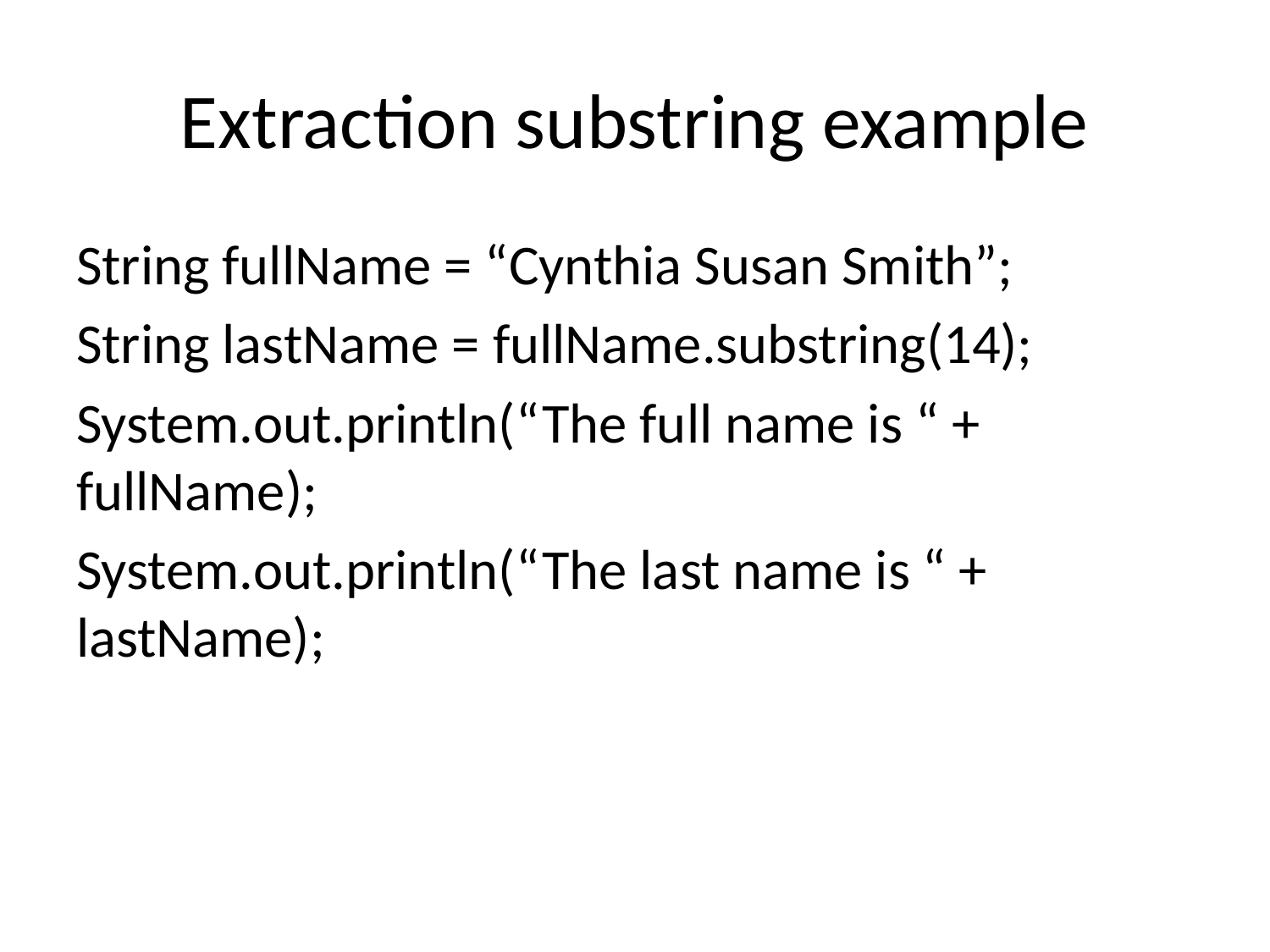

# Extraction substring example
String fullName = “Cynthia Susan Smith”;
String lastName = fullName.substring(14);
System.out.println(“The full name is “ + fullName);
System.out.println(“The last name is “ + lastName);